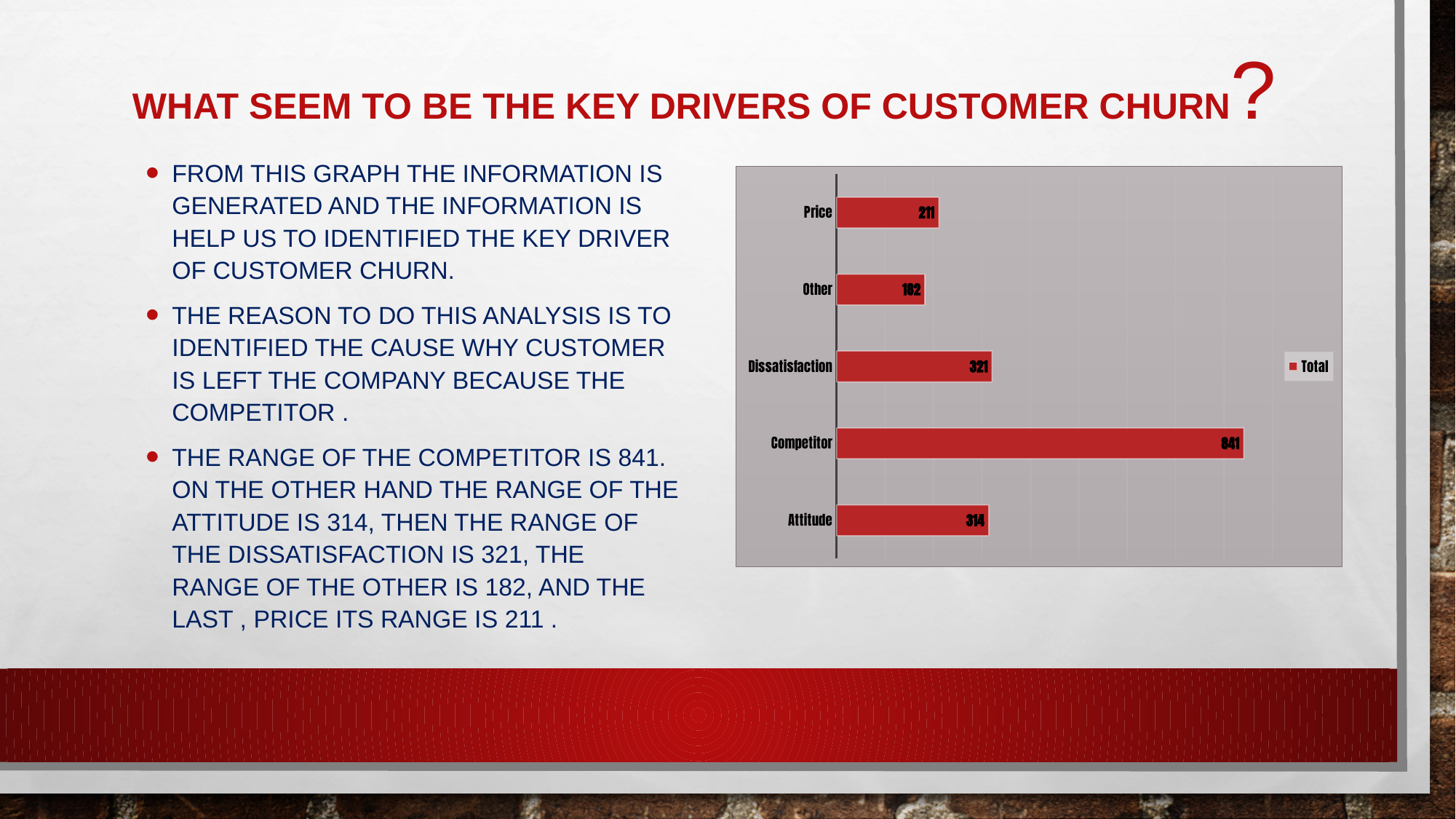

# WHAT SEEM TO BE THE KEY DRIVERS OF CUSTOMER CHURN?
From this graph the information is
generated and the information is
help us to identified the Key driver
of customer churn.
The reason to do this analysis is to
identified the cause why customer
is left the company because the
Competitor .
The range of the Competitor is 841.
On the other hand the range of the
Attitude is 314, then the range of
the Dissatisfaction is 321, The
range of the Other is 182, and the
last , Price its range is 211 .

### Chart

| Category | Total |
|---|---|
| Attitude | 314.0 |
| Competitor | 841.0 |
| Dissatisfaction | 321.0 |
| Other | 182.0 |
| Price | 211.0 |